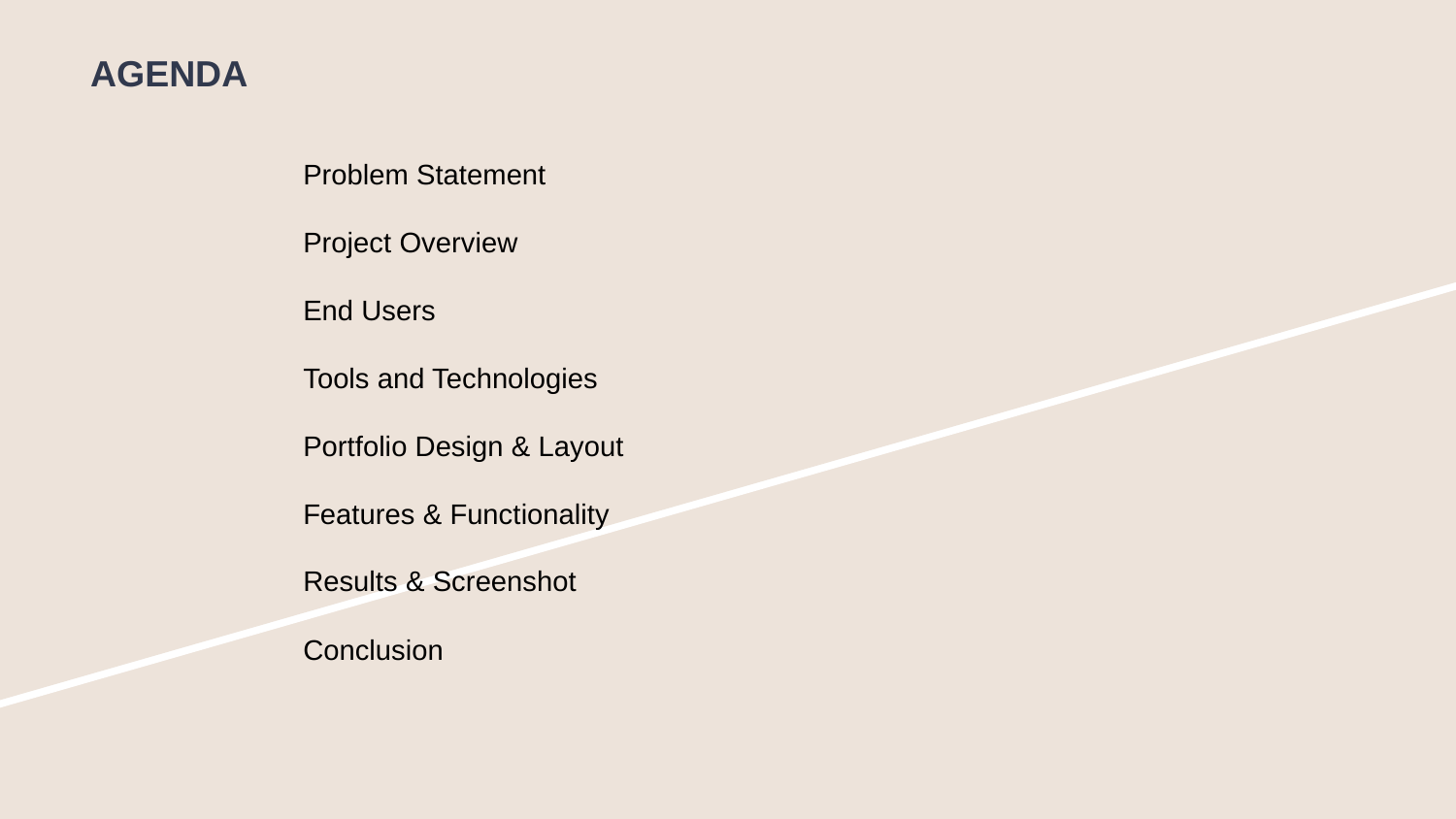

AGENDA
Problem Statement

Project Overview

End Users

Tools and Technologies

Portfolio Design & Layout

Features & Functionality

Results & Screenshot

Conclusion